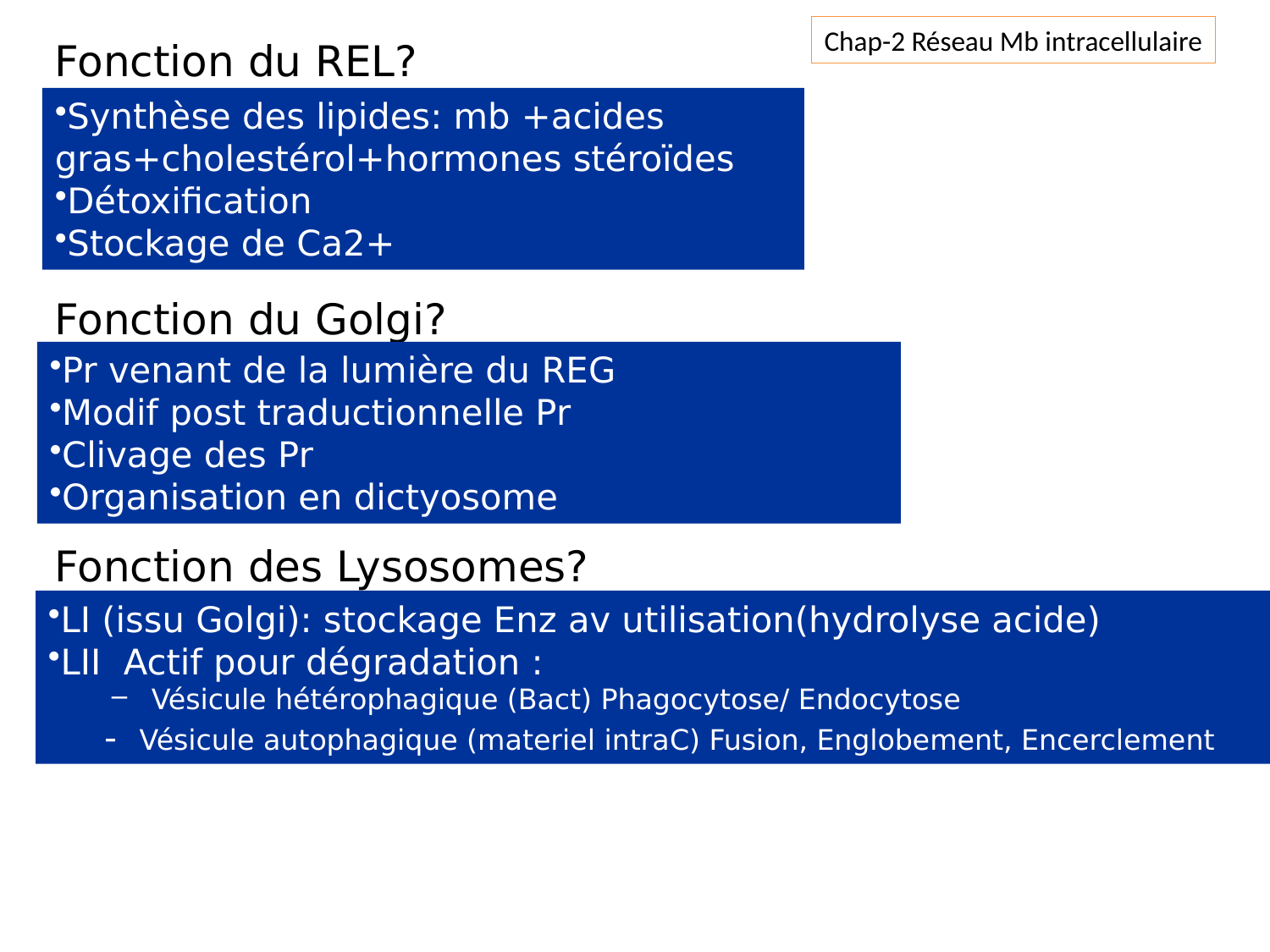

Chap-2 Réseau Mb intracellulaire
Fonction du REL?

Synthèse des lipides: mb +acides gras+cholestérol+hormones stéroïdes
Détoxification
Stockage de Ca2+
Fonction du Golgi?

Pr venant de la lumière du REG
Modif post traductionnelle Pr
Clivage des Pr
Organisation en dictyosome
Fonction des Lysosomes?

LI (issu Golgi): stockage Enz av utilisation(hydrolyse acide)
LII  Actif pour dégradation :
Vésicule hétérophagique (Bact) Phagocytose/ Endocytose
     -  Vésicule autophagique (materiel intraC) Fusion, Englobement, Encerclement